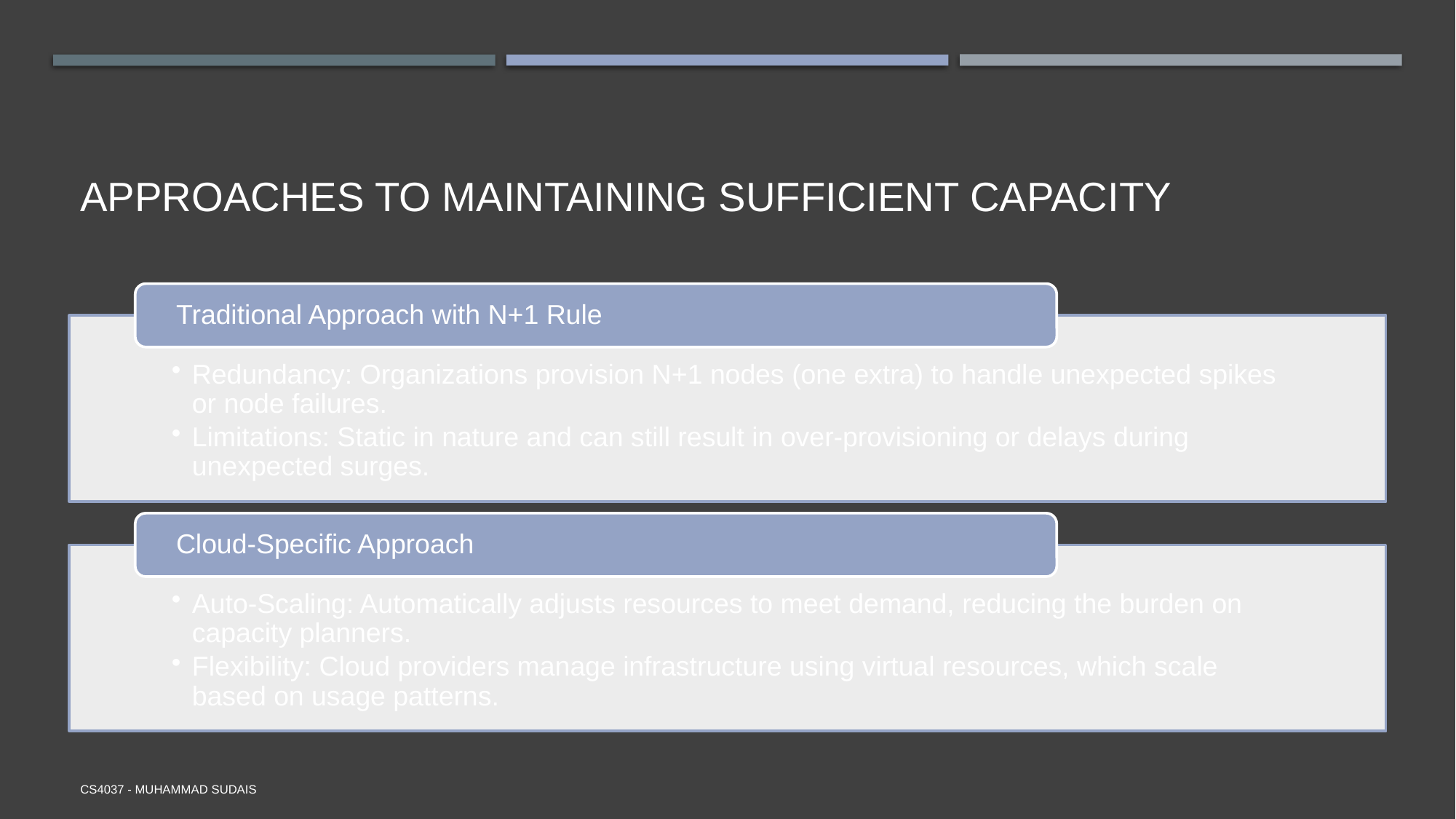

# Approaches to Maintaining Sufficient Capacity
Redundancy: Organizations provision N+1 nodes (one extra) to handle unexpected spikes or node failures.
Limitations: Static in nature and can still result in over-provisioning or delays during unexpected surges.
Traditional Approach with N+1 Rule
Auto-Scaling: Automatically adjusts resources to meet demand, reducing the burden on capacity planners.
Flexibility: Cloud providers manage infrastructure using virtual resources, which scale based on usage patterns.
Cloud-Specific Approach
CS4037 - Muhammad Sudais